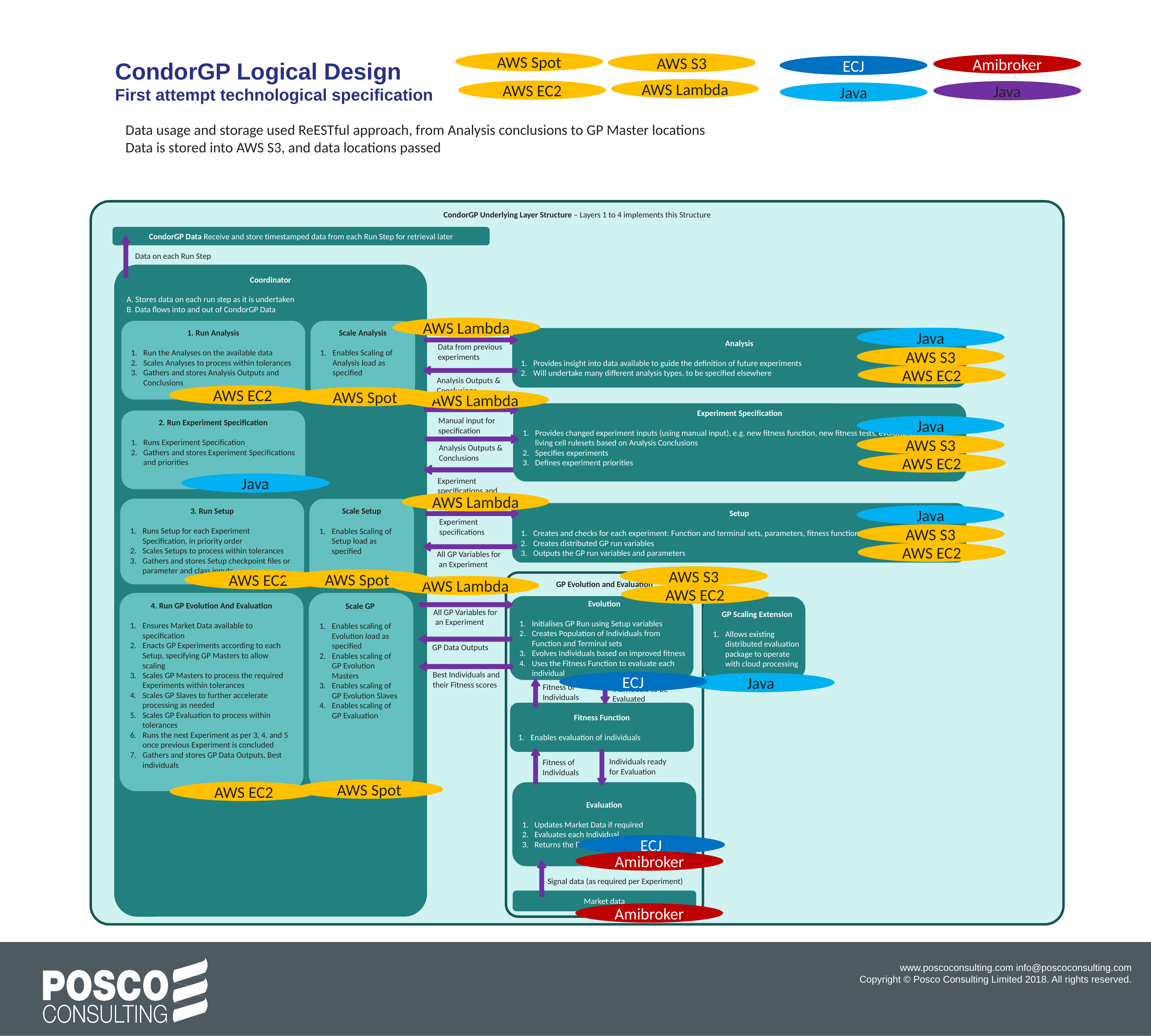

CondorGP Logical Design
First attempt technological specification
AWS Spot
AWS S3
Amibroker
ECJ
AWS Lambda
AWS EC2
Java
Java
Data usage and storage used ReESTful approach, from Analysis conclusions to GP Master locations
Data is stored into AWS S3, and data locations passed
CondorGP Underlying Layer Structure – Layers 1 to 4 implements this Structure
CondorGP Data Receive and store timestamped data from each Run Step for retrieval later

Data on each Run Step
Coordinator

A. Stores data on each run step as it is undertaken
B. Data flows into and out of CondorGP Data

AWS Lambda
1. Run Analysis

Run the Analyses on the available data
Scales Analyses to process within tolerances
Gathers and stores Analysis Outputs and Conclusions
Scale Analysis

Enables Scaling of Analysis load as specified
Java
Analysis

Provides insight into data available to guide the definition of future experiments
Will undertake many different analysis types, to be specified elsewhere

Data from previous experiments

Analysis Outputs & Conclusions
AWS S3
AWS EC2
AWS EC2
AWS Spot
AWS Lambda
Experiment Specification

Provides changed experiment inputs (using manual input), e.g. new fitness function, new fitness tests, evolutionary inputs, living cell rulesets based on Analysis Conclusions
Specifies experiments
Defines experiment priorities

Manual input for specification

Analysis Outputs & Conclusions

Experiment specifications and priorities
2. Run Experiment Specification

Runs Experiment Specification
Gathers and stores Experiment Specifications and priorities
Java
AWS S3
AWS EC2
Java
AWS Lambda
3. Run Setup

Runs Setup for each Experiment Specification, in priority order
Scales Setups to process within tolerances
Gathers and stores Setup checkpoint files or parameter and class inputs
Scale Setup

Enables Scaling of Setup load as specified
Setup

Creates and checks for each experiment: Function and terminal sets, parameters, fitness functions, fitness tests, rulesets etc
Creates distributed GP run variables
Outputs the GP run variables and parameters

Experiment specifications

All GP Variables for
 an Experiment
Java
AWS S3
AWS EC2
AWS S3
AWS Spot
AWS EC2
GP Evolution and Evaluation
Evolution

Initialises GP Run using Setup variables
Creates Population of Individuals from Function and Terminal sets
Evolves Individuals based on improved fitness
Uses the Fitness Function to evaluate each individual
GP Scaling Extension

Allows existing distributed evaluation package to operate with cloud processing

All GP Variables for
 an Experiment

GP Data Outputs

Best Individuals and their Fitness scores

Individuals to be  Evaluated
Fitness of Individuals

Fitness Function

Enables evaluation of individuals

Fitness of Individuals

Individuals ready for Evaluation
Evaluation

Updates Market Data if required
Evaluates each Individual
Returns the Fitness of each Individual

Signal data (as required per Experiment)
Market data
AWS Lambda
AWS EC2
4. Run GP Evolution And Evaluation

Ensures Market Data available to specification
Enacts GP Experiments according to each Setup, specifying GP Masters to allow scaling
Scales GP Masters to process the required Experiments within tolerances
Scales GP Slaves to further accelerate processing as needed
Scales GP Evaluation to process within tolerances
Runs the next Experiment as per 3, 4, and 5 once previous Experiment is concluded
Gathers and stores GP Data Outputs, Best individuals
Scale GP

Enables scaling of Evolution load as specified
Enables scaling of GP Evolution Masters
Enables scaling of GP Evolution Slaves
Enables scaling of GP Evaluation

ECJ
Java
AWS Spot
AWS EC2
ECJ
Amibroker
Amibroker